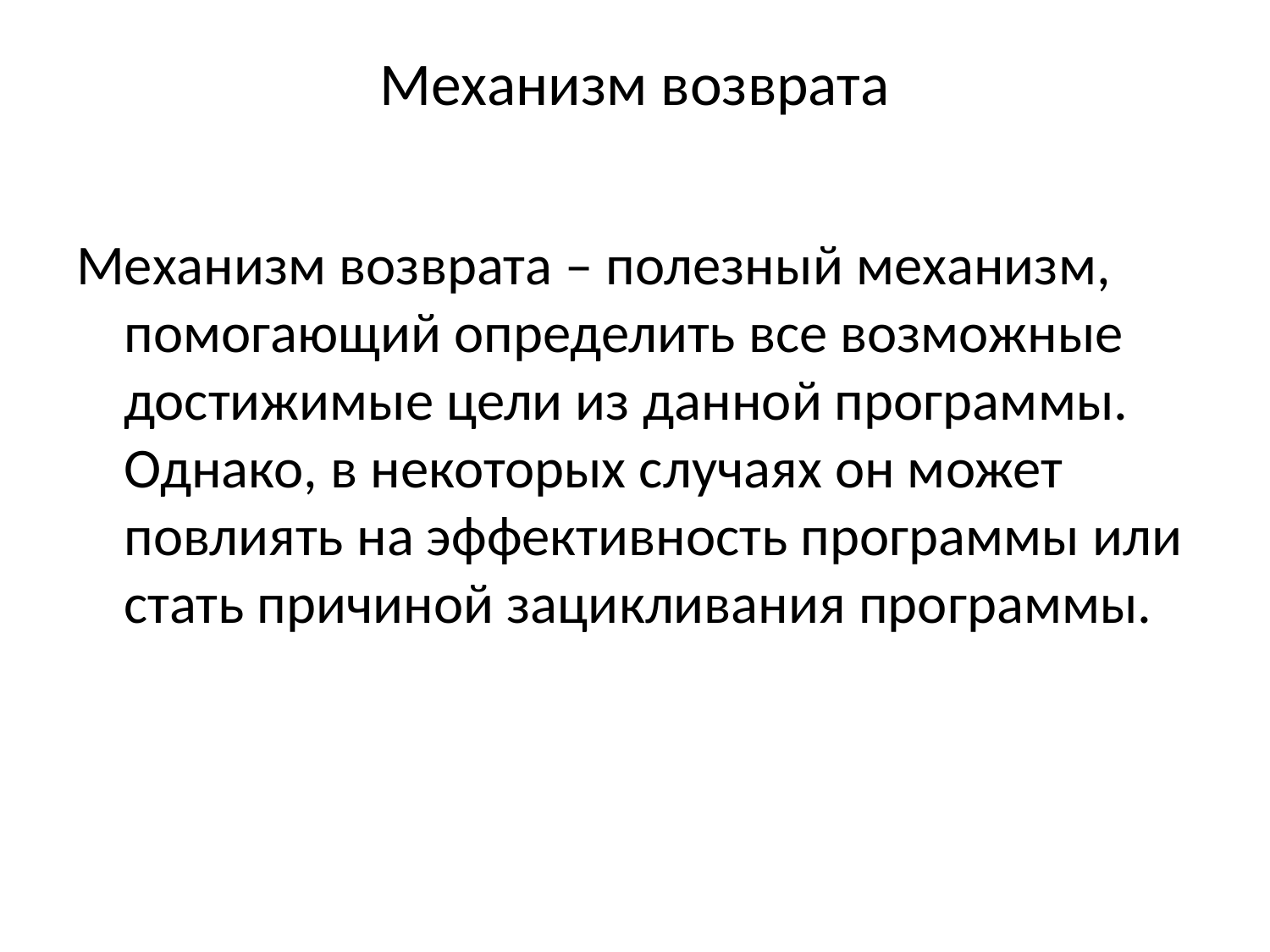

# Механизм возврата
Механизм возврата – полезный механизм, помогающий определить все возможные достижимые цели из данной программы. Однако, в некоторых случаях он может повлиять на эффективность программы или стать причиной зацикливания программы.